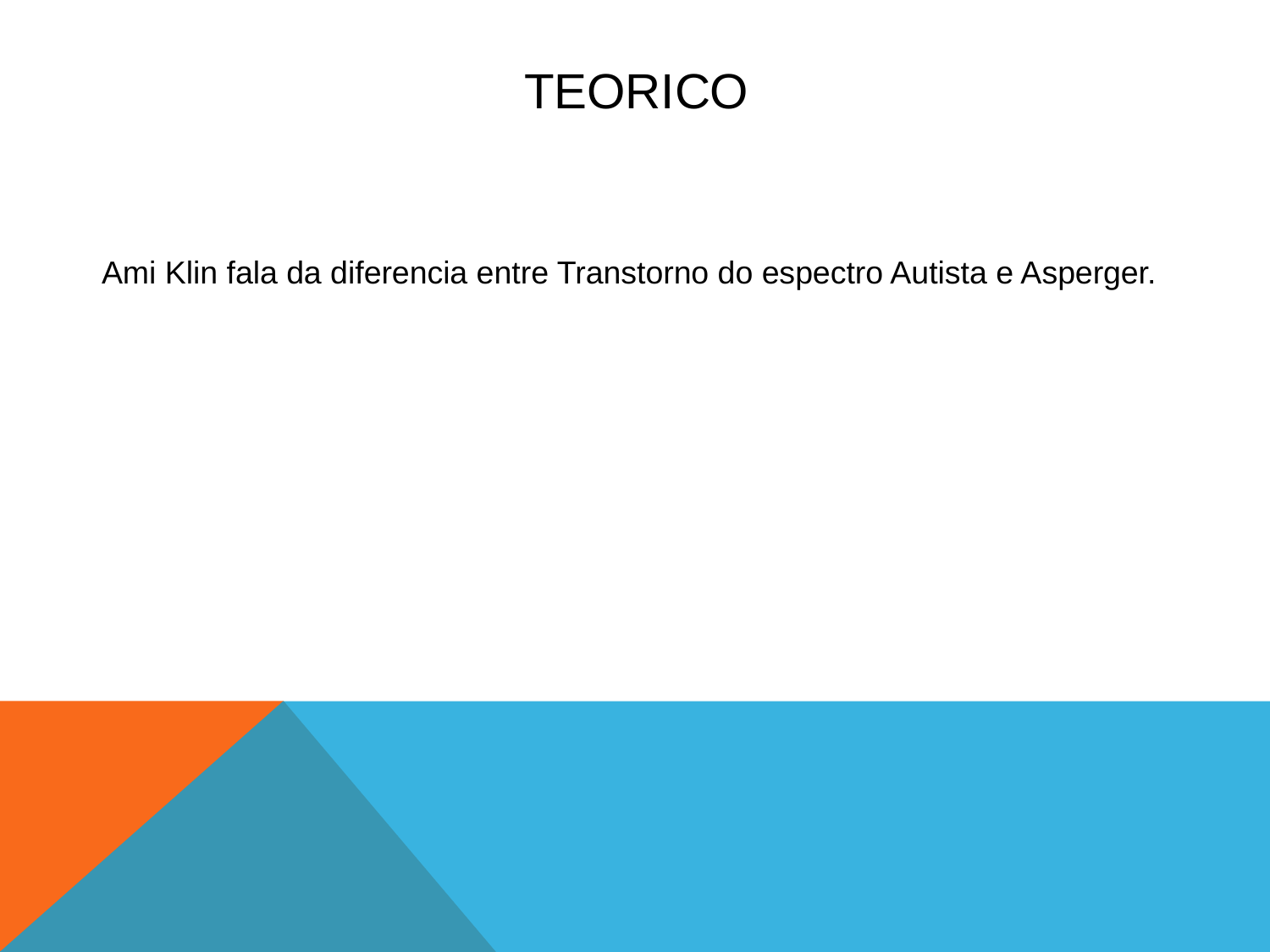

# Teorico
Ami Klin fala da diferencia entre Transtorno do espectro Autista e Asperger.